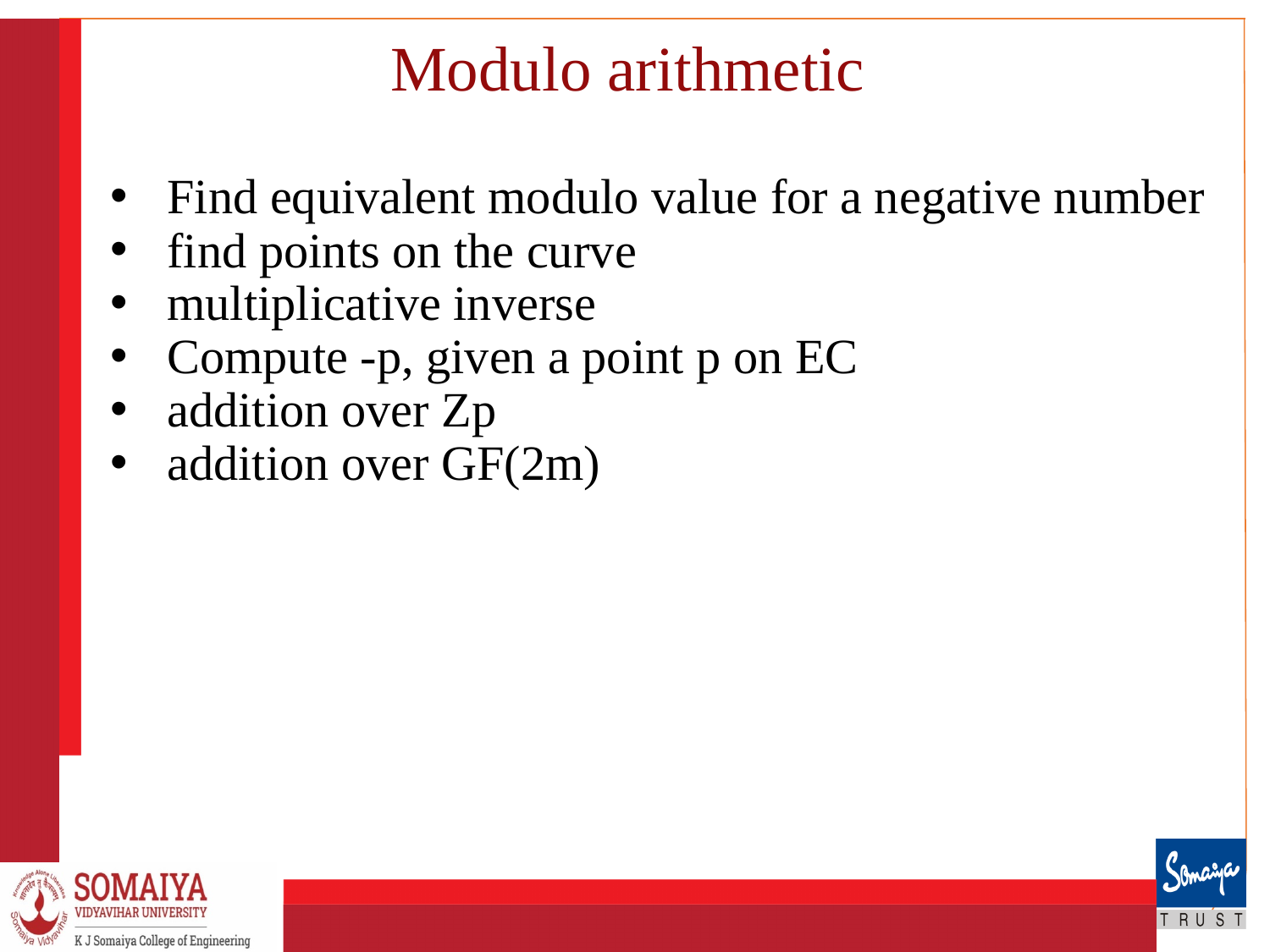

# Modulo arithmetic
Find equivalent modulo value for a negative number
find points on the curve
multiplicative inverse
Compute -p, given a point p on EC
addition over Zp
addition over GF(2m)